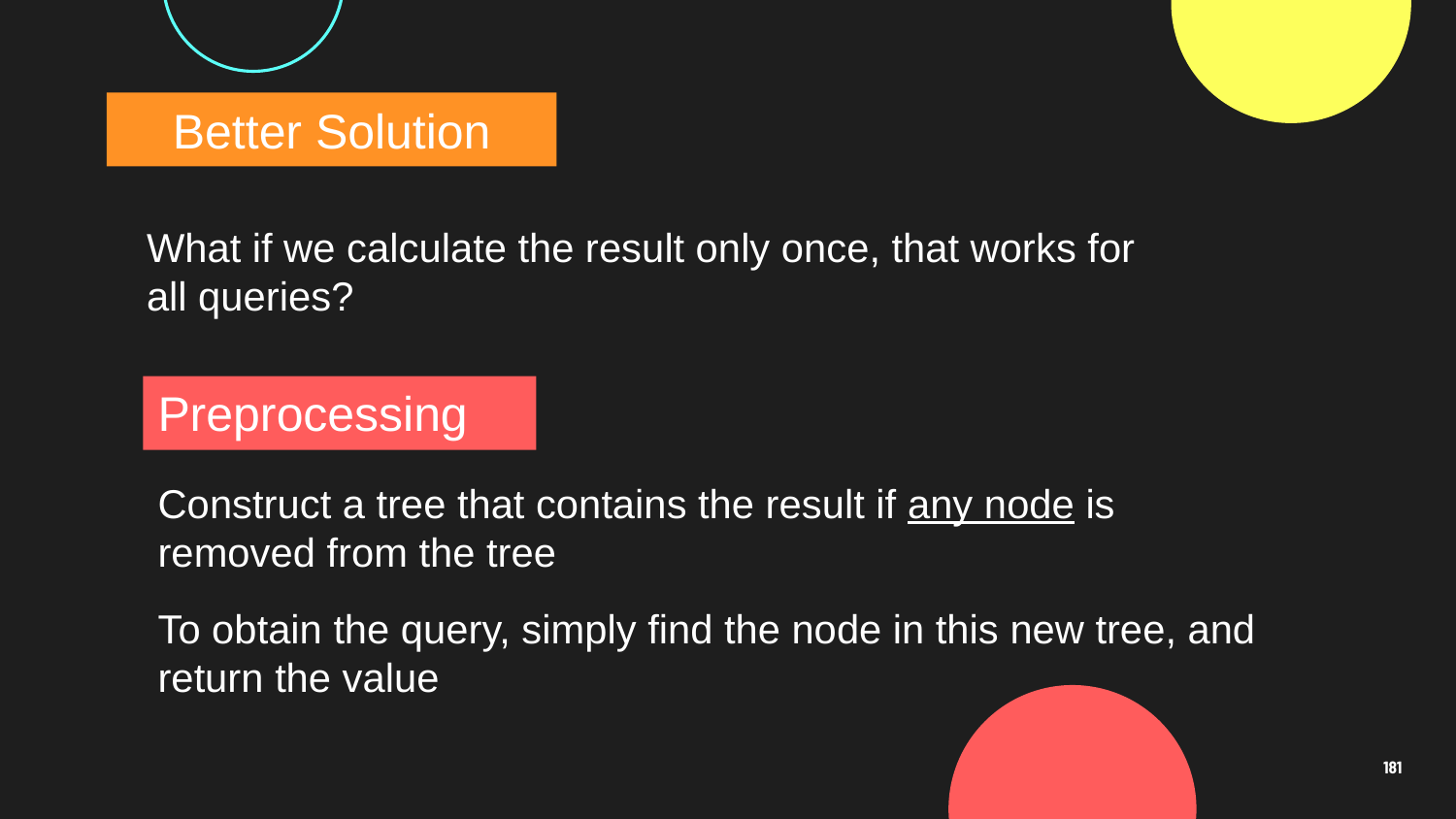

Better Solution
What if we calculate the result only once, that works for all queries?
Preprocessing

Construct a tree that contains the result if any node is removed from the tree
To obtain the query, simply find the node in this new tree, and return the value
181